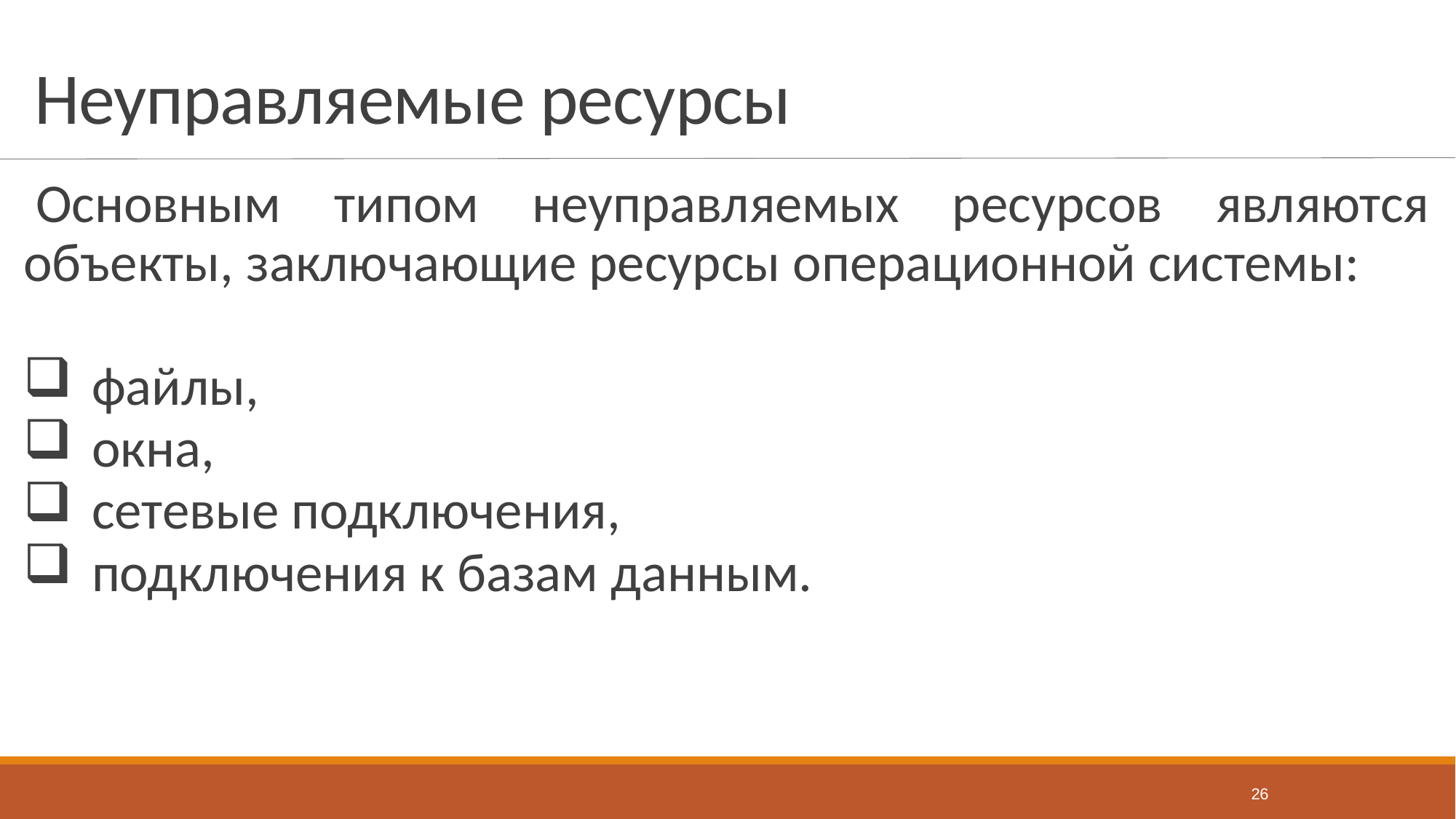

# Неуправляемые ресурсы
Основным типом неуправляемых ресурсов являются объекты, заключающие ресурсы операционной системы:

файлы,
окна,
сетевые подключения,
подключения к базам данным.
26